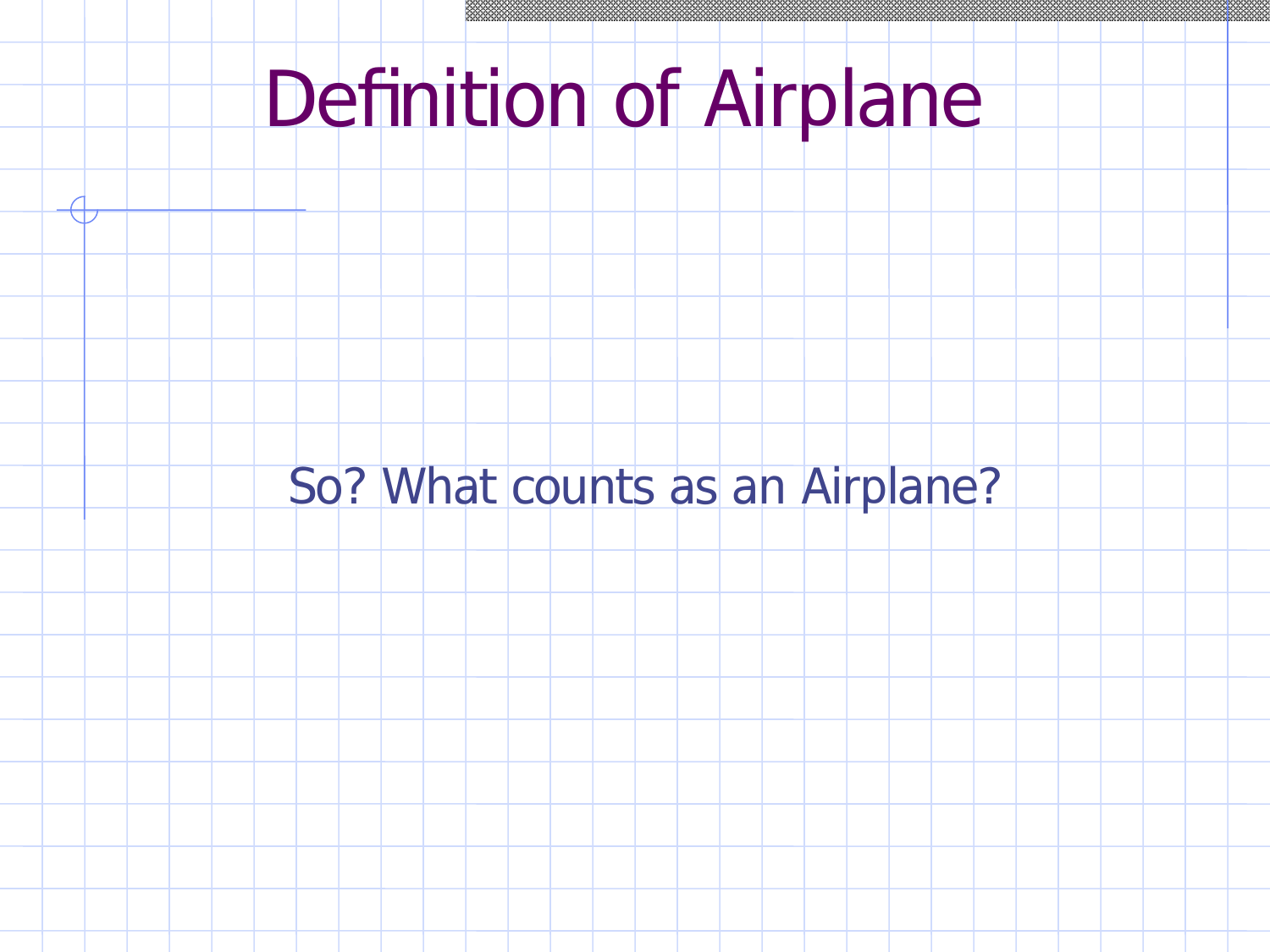

Definition of Airplane
So? What counts as an Airplane?